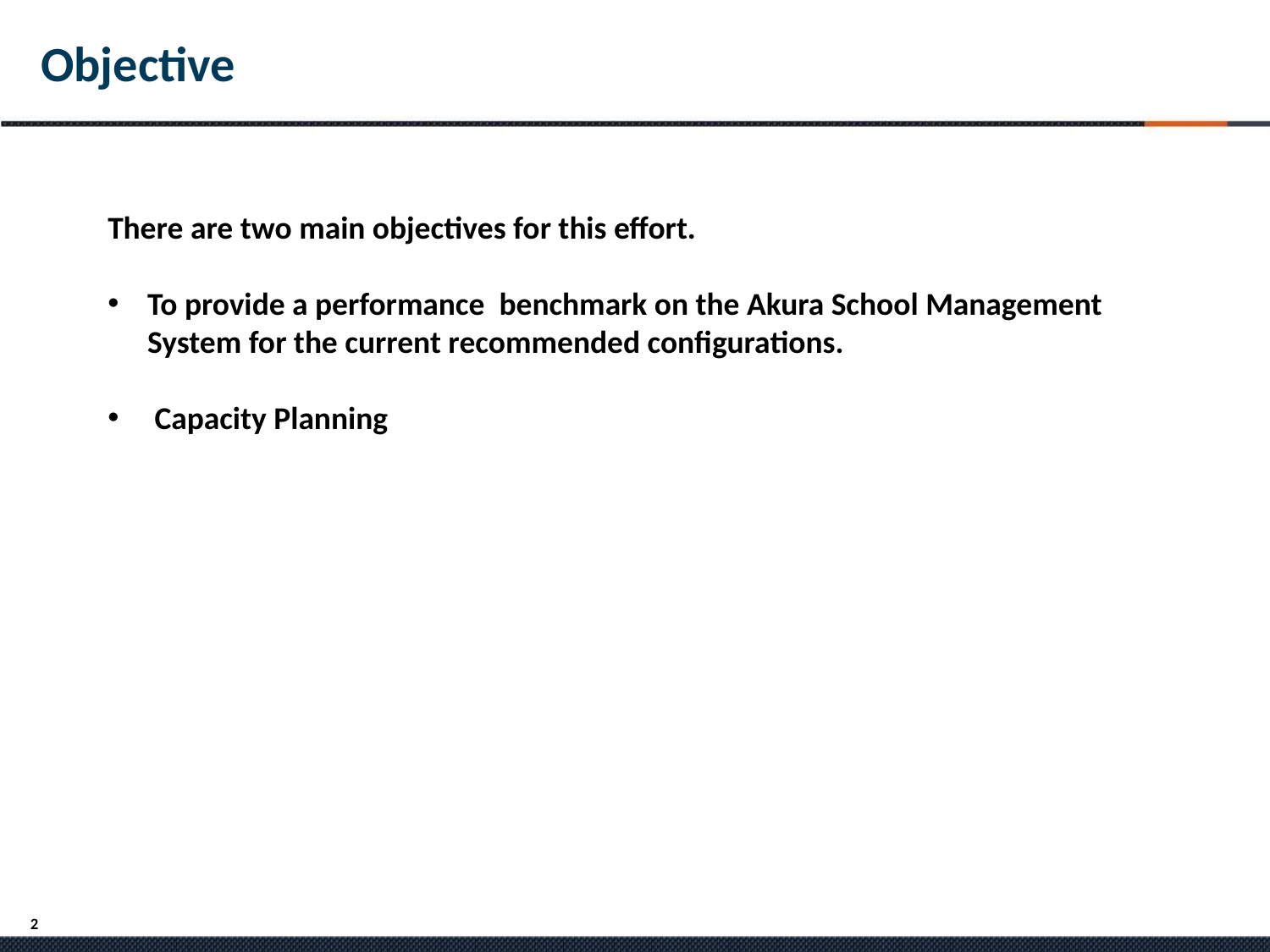

Objective
There are two main objectives for this effort.

To provide a performance  benchmark on the Akura School Management System for the current recommended configurations.

 Capacity Planning